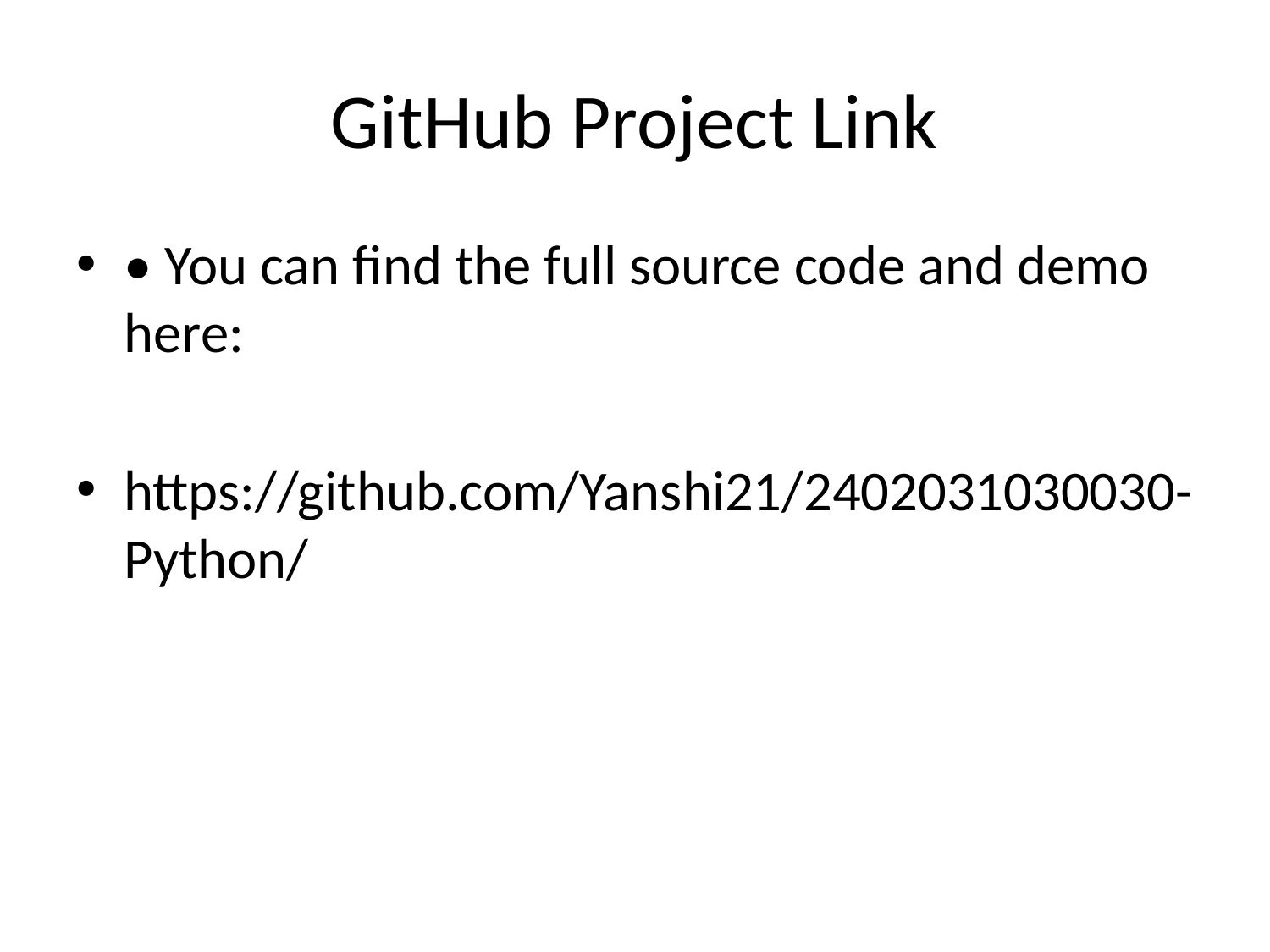

# GitHub Project Link
• You can find the full source code and demo here:

https://github.com/Yanshi21/2402031030030-Python/